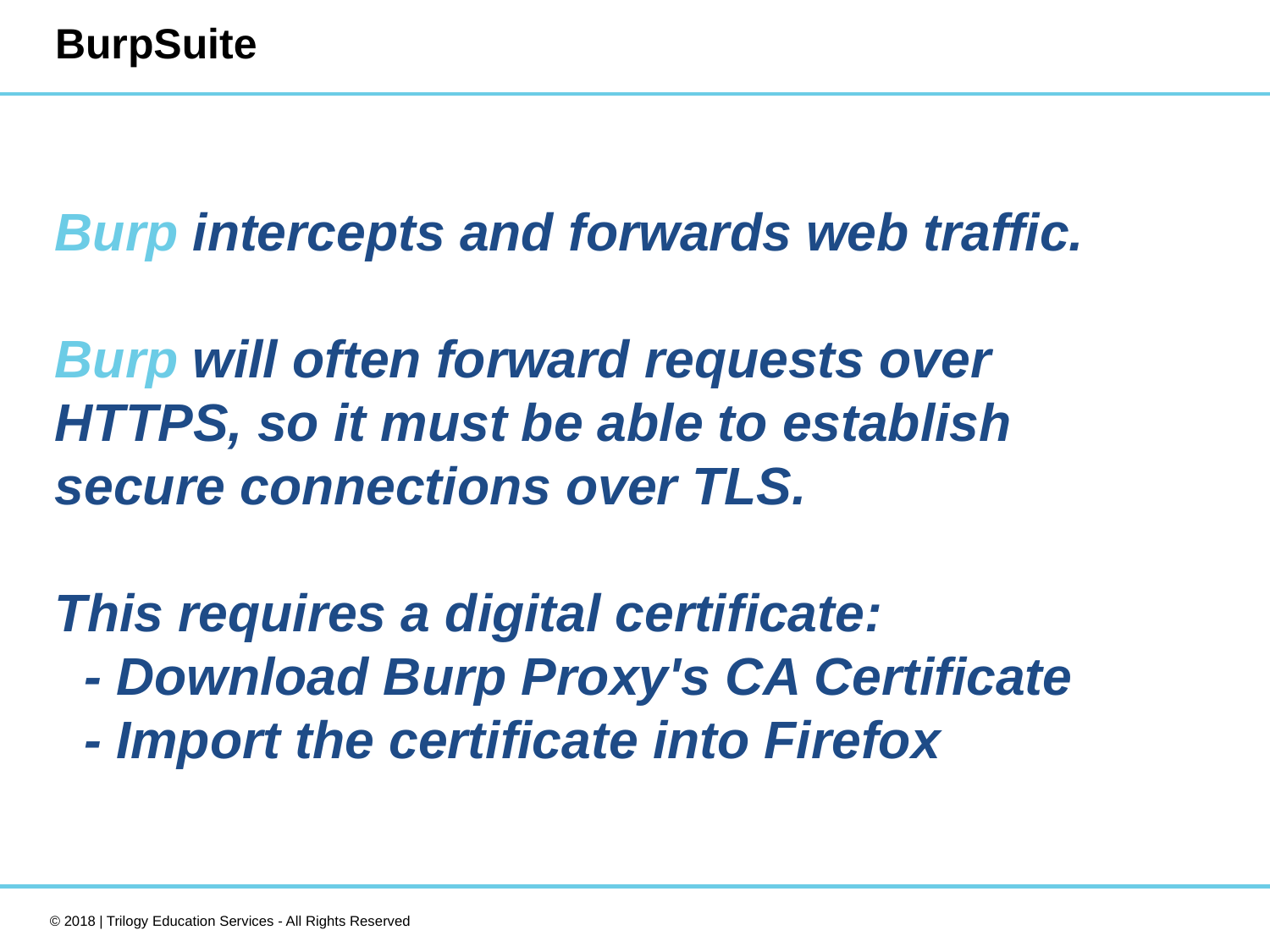

# BurpSuite
Burp intercepts and forwards web traffic.

Burp will often forward requests over HTTPS, so it must be able to establish secure connections over TLS.

This requires a digital certificate:
  - Download Burp Proxy's CA Certificate
  - Import the certificate into Firefox